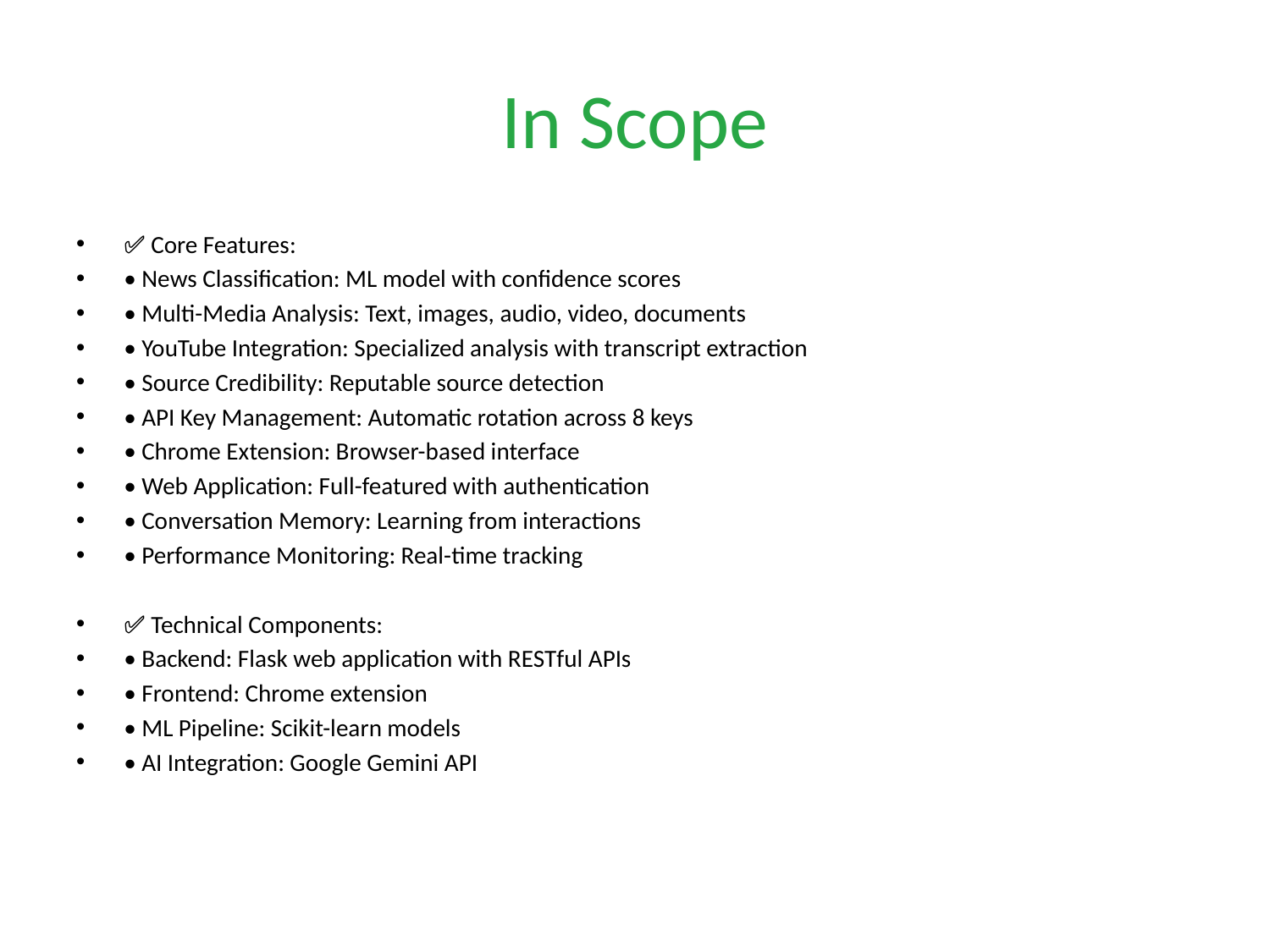

# In Scope
✅ Core Features:
• News Classification: ML model with confidence scores
• Multi-Media Analysis: Text, images, audio, video, documents
• YouTube Integration: Specialized analysis with transcript extraction
• Source Credibility: Reputable source detection
• API Key Management: Automatic rotation across 8 keys
• Chrome Extension: Browser-based interface
• Web Application: Full-featured with authentication
• Conversation Memory: Learning from interactions
• Performance Monitoring: Real-time tracking

✅ Technical Components:
• Backend: Flask web application with RESTful APIs
• Frontend: Chrome extension
• ML Pipeline: Scikit-learn models
• AI Integration: Google Gemini API